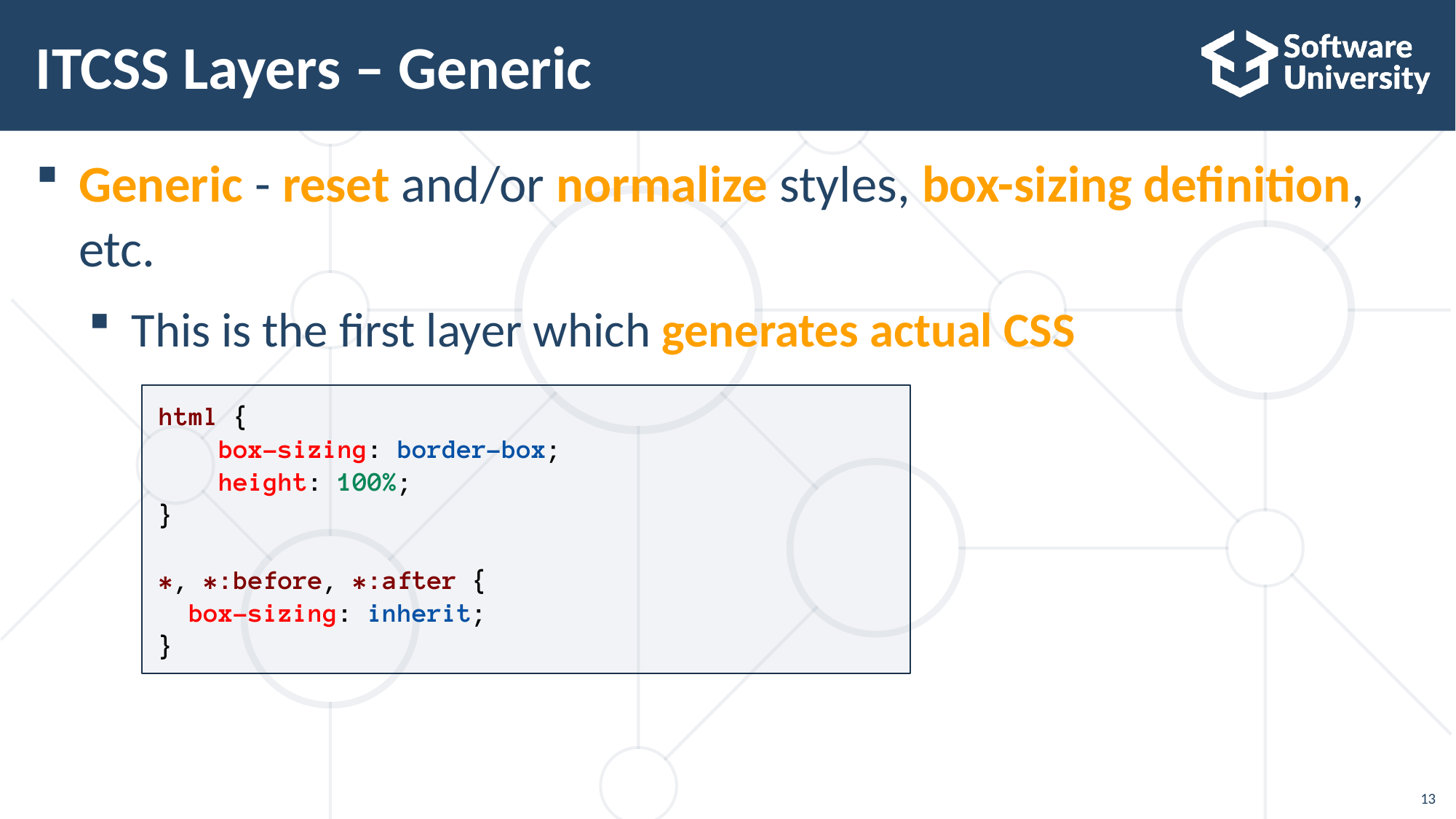

# ITCSS Layers – Generic
Generic - reset and/or normalize styles, box-sizing definition, etc.
This is the first layer which generates actual CSS
html {
    box-sizing: border-box;
    height: 100%;
}
*, *:before, *:after {
  box-sizing: inherit;
}
13